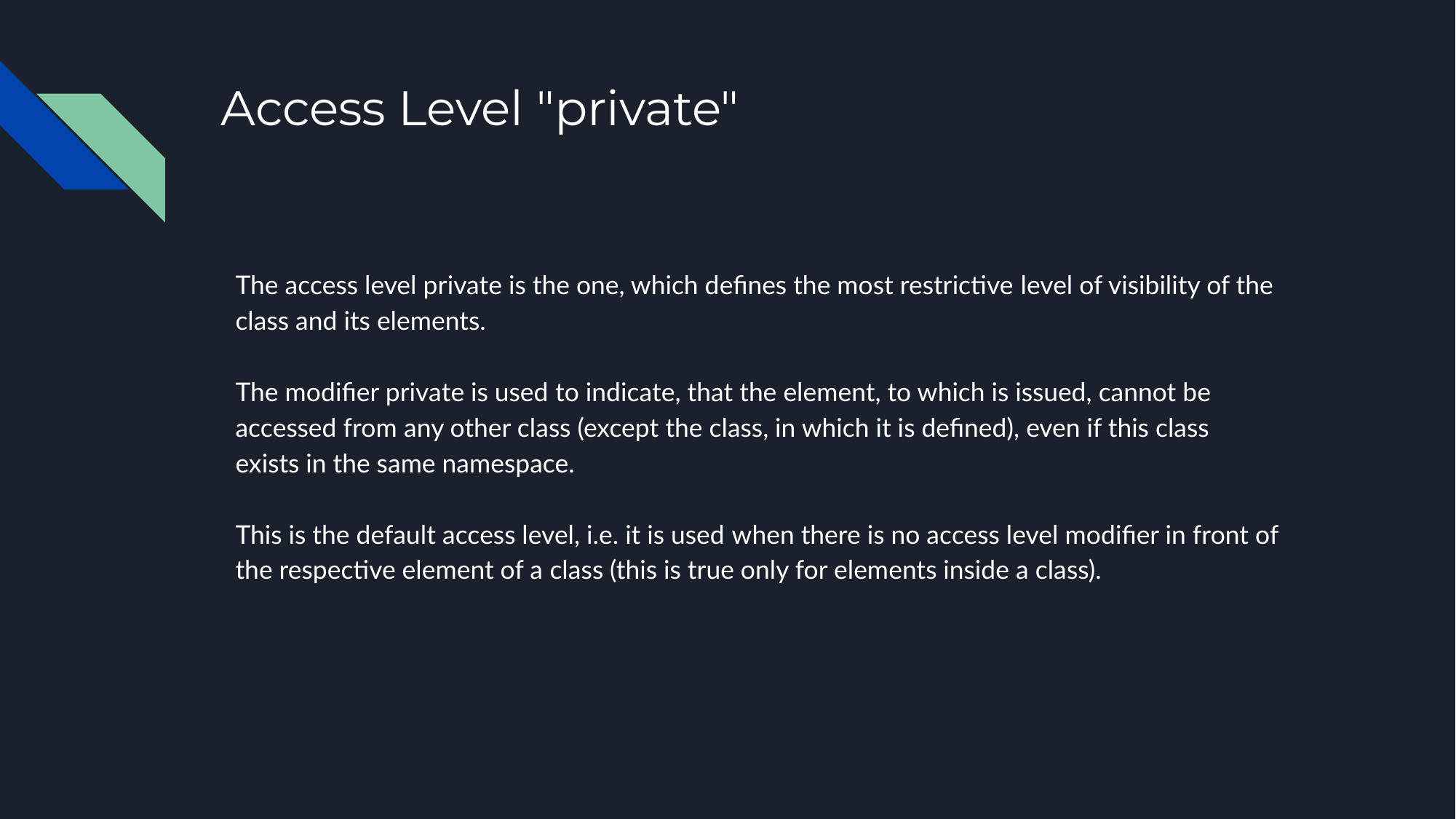

# Access Level "private"
The access level private is the one, which defines the most restrictive level of visibility of the class and its elements.

The modifier private is used to indicate, that the element, to which is issued, cannot be accessed from any other class (except the class, in which it is defined), even if this class
exists in the same namespace.

This is the default access level, i.e. it is used when there is no access level modifier in front of the respective element of a class (this is true only for elements inside a class).